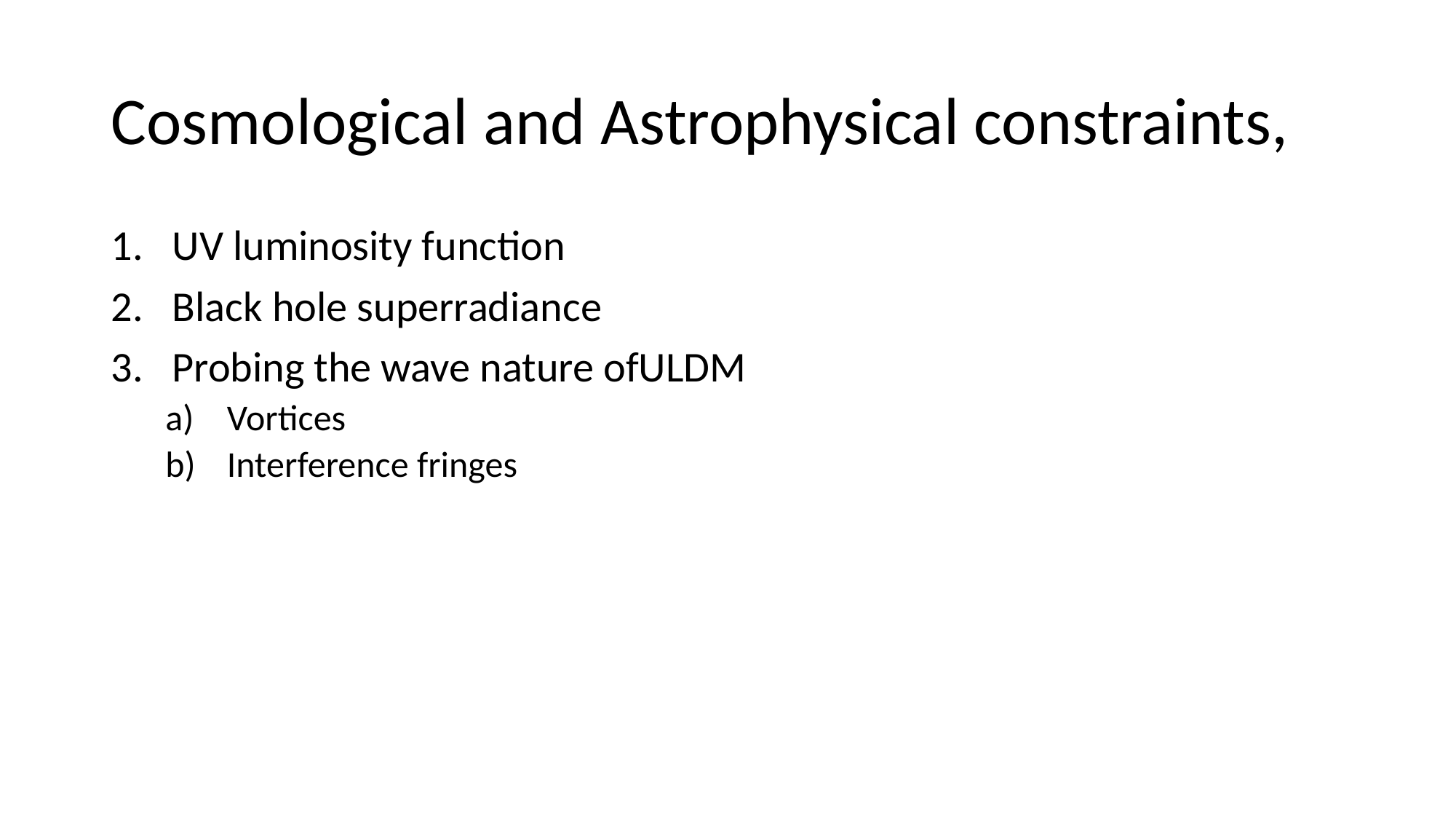

# Cosmological and Astrophysical constraints,
UV luminosity function
Black hole superradiance
Probing the wave nature ofULDM
Vortices
Interference fringes